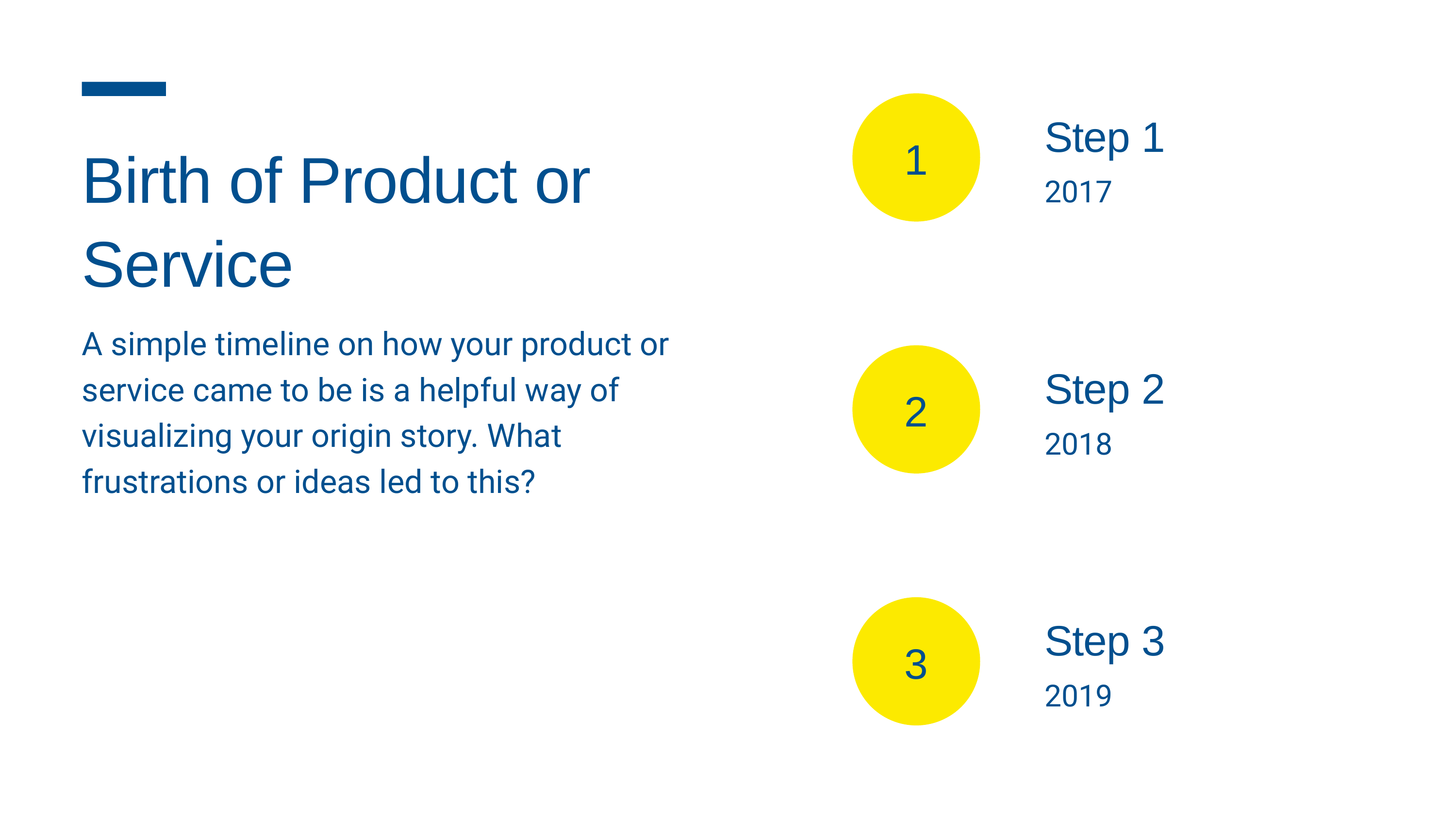

Birth of Product or Service
A simple timeline on how your product or service came to be is a helpful way of visualizing your origin story. What frustrations or ideas led to this?

Step 1
2017
1

Step 2
2018
2

Step 3
2019
3